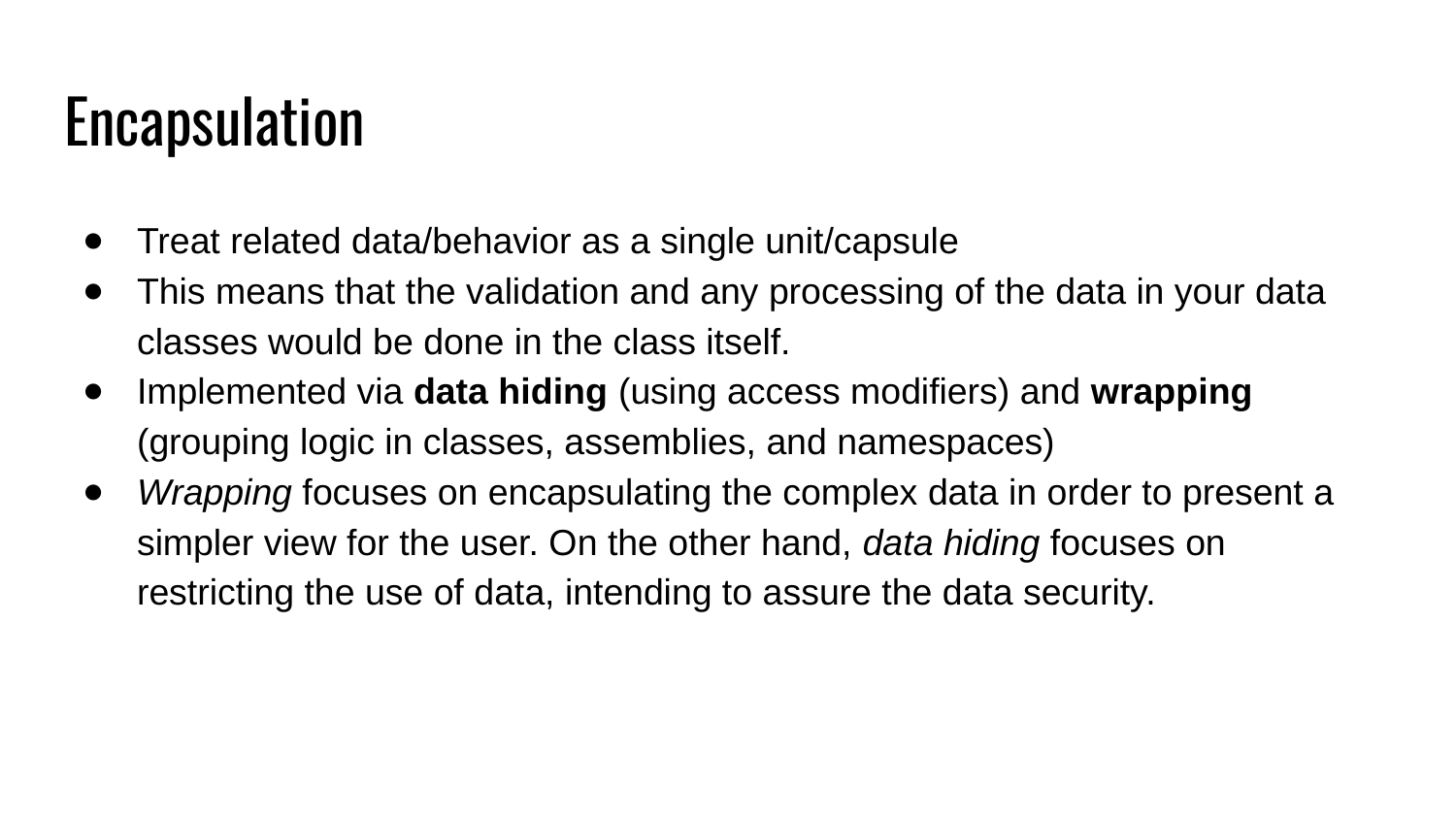

# Encapsulation
Treat related data/behavior as a single unit/capsule
This means that the validation and any processing of the data in your data classes would be done in the class itself.
Implemented via data hiding (using access modifiers) and wrapping (grouping logic in classes, assemblies, and namespaces)
Wrapping focuses on encapsulating the complex data in order to present a simpler view for the user. On the other hand, data hiding focuses on restricting the use of data, intending to assure the data security.